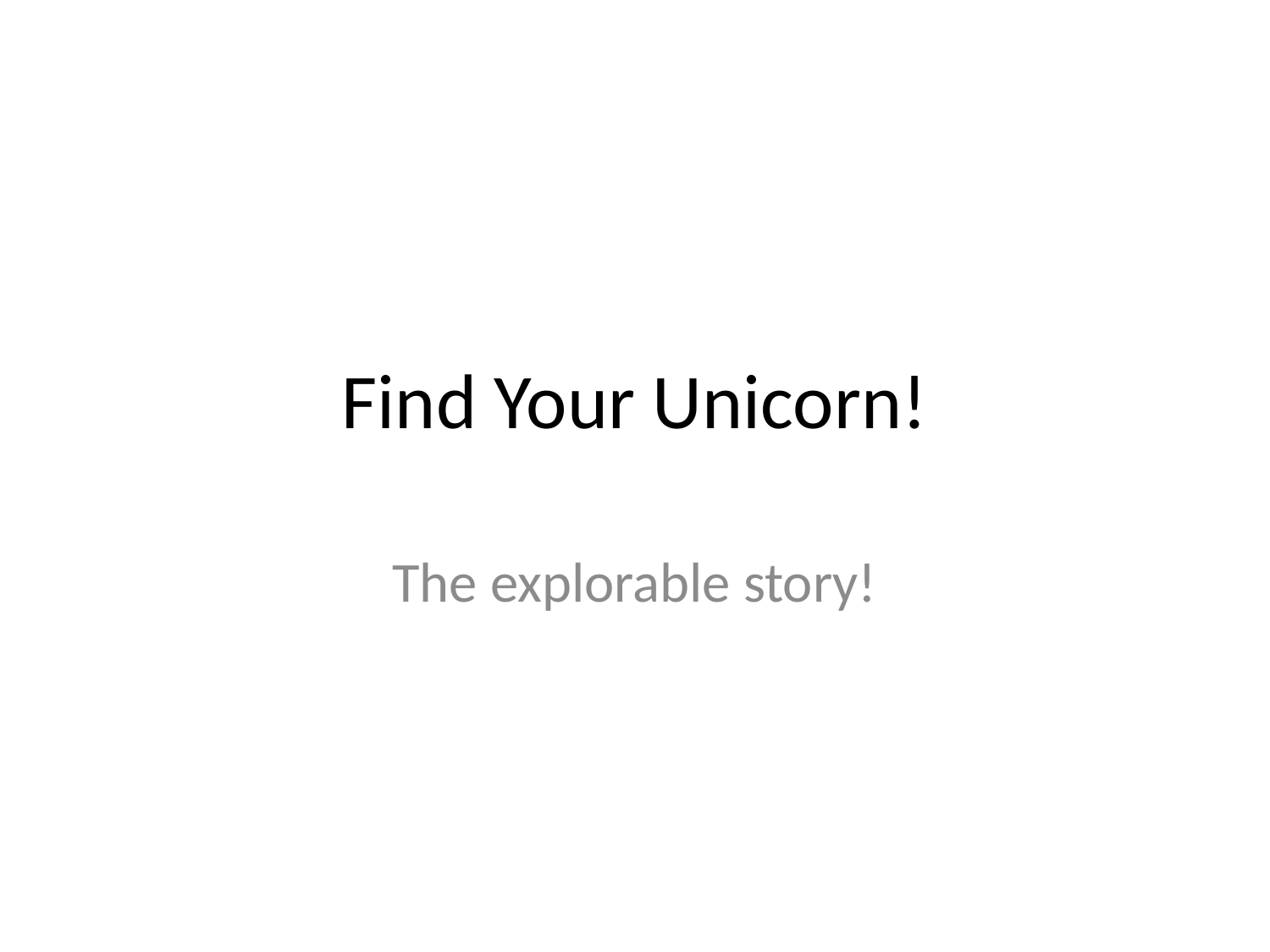

# Find Your Unicorn!
The explorable story!